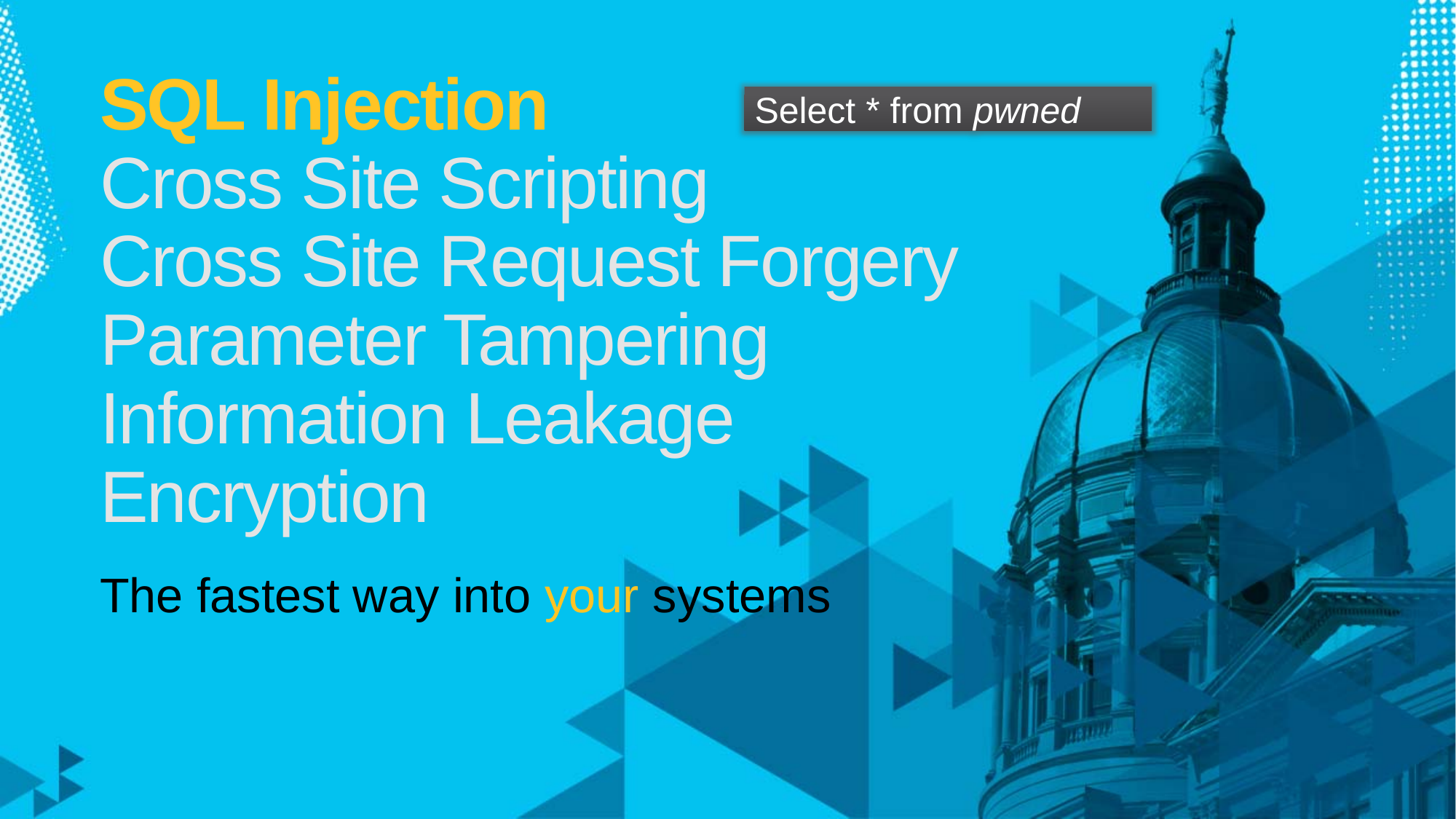

# SQL Injection Cross Site Scripting Cross Site Request Forgery Parameter Tampering Information Leakage Encryption
 Select * from pwned
The fastest way into your systems